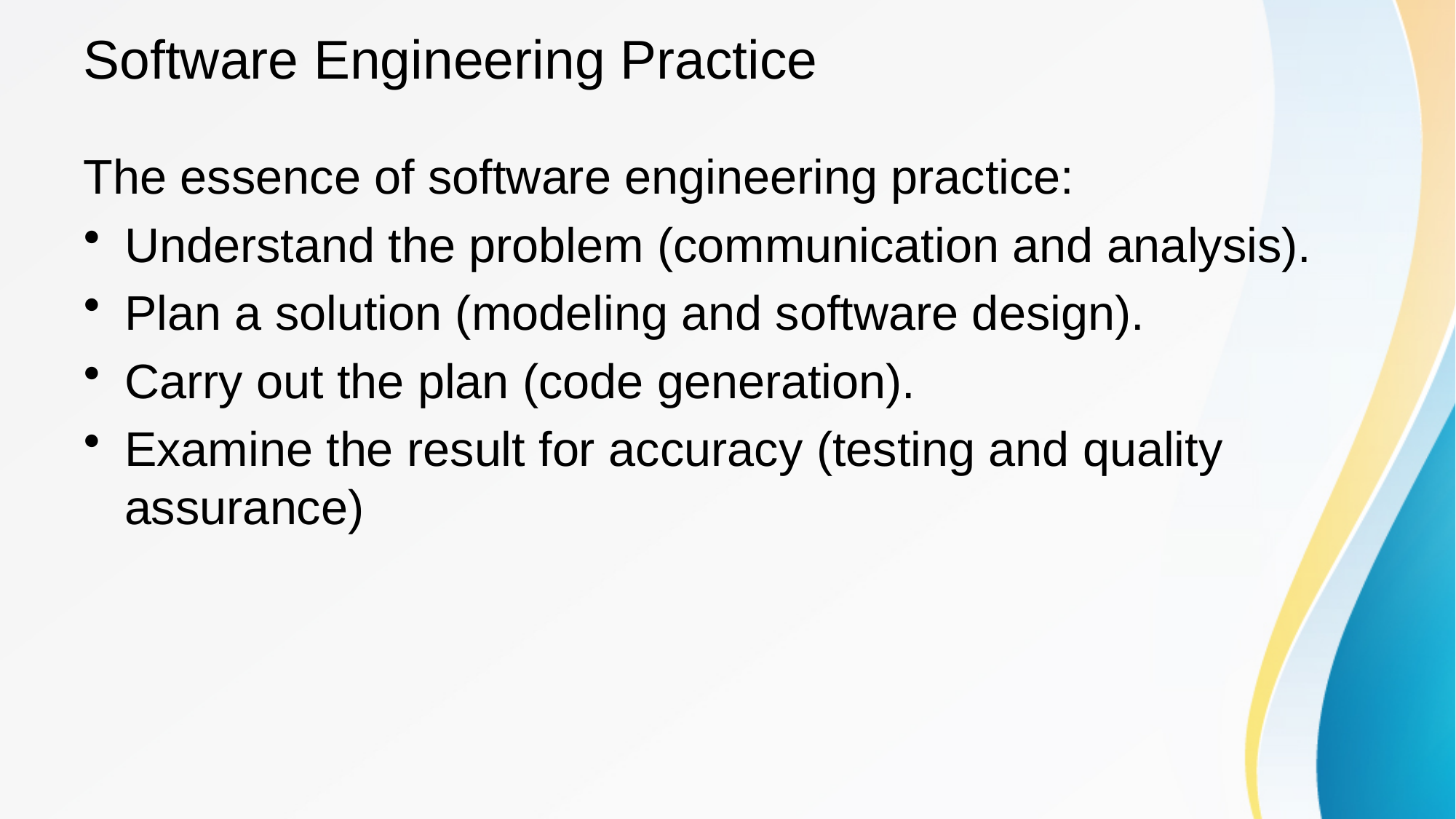

# Software Engineering Practice
The essence of software engineering practice:
Understand the problem (communication and analysis).
Plan a solution (modeling and software design).
Carry out the plan (code generation).
Examine the result for accuracy (testing and quality assurance)